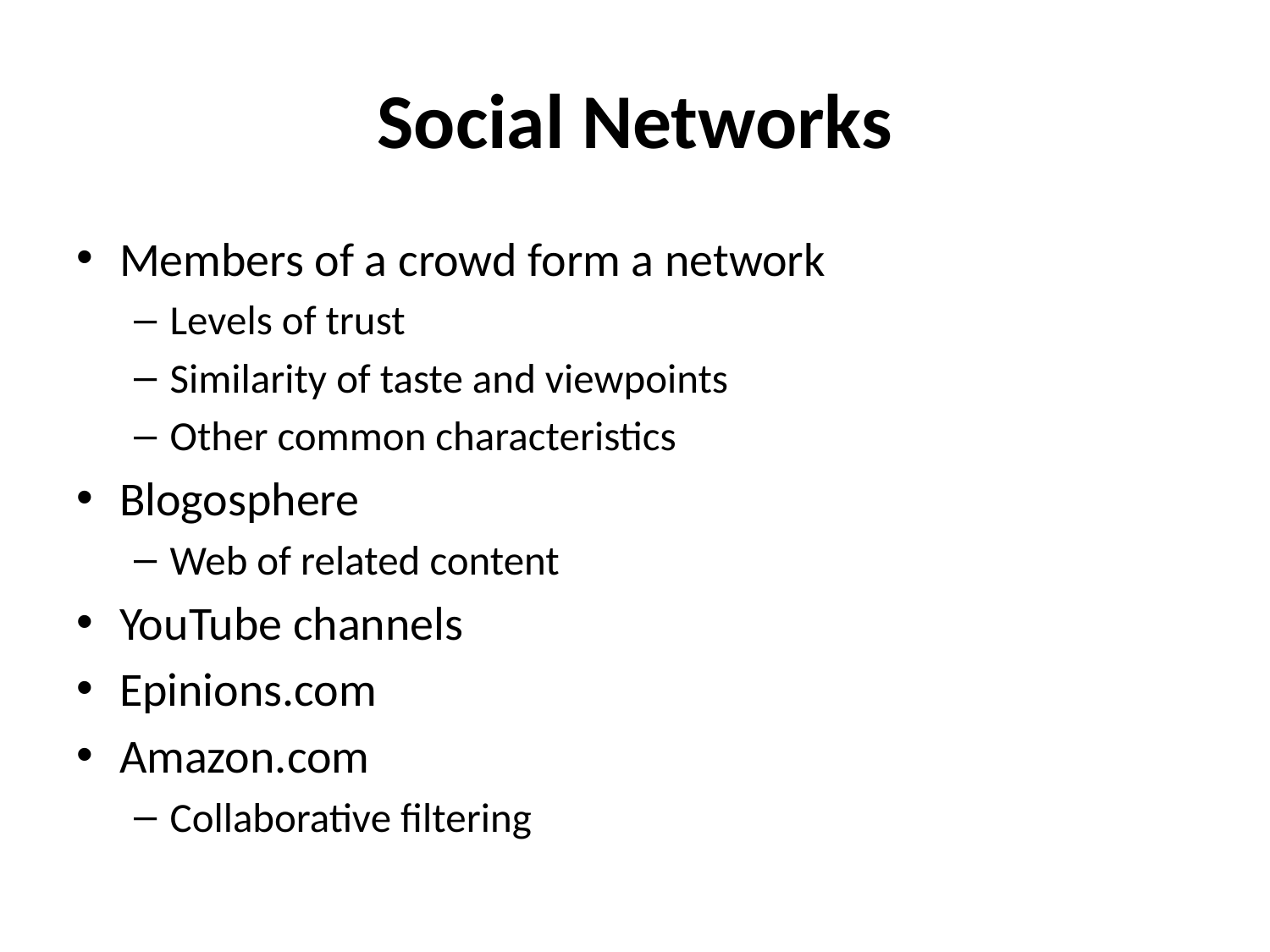

# Social Networks
Members of a crowd form a network
Levels of trust
Similarity of taste and viewpoints
Other common characteristics
Blogosphere
Web of related content
YouTube channels
Epinions.com
Amazon.com
Collaborative filtering